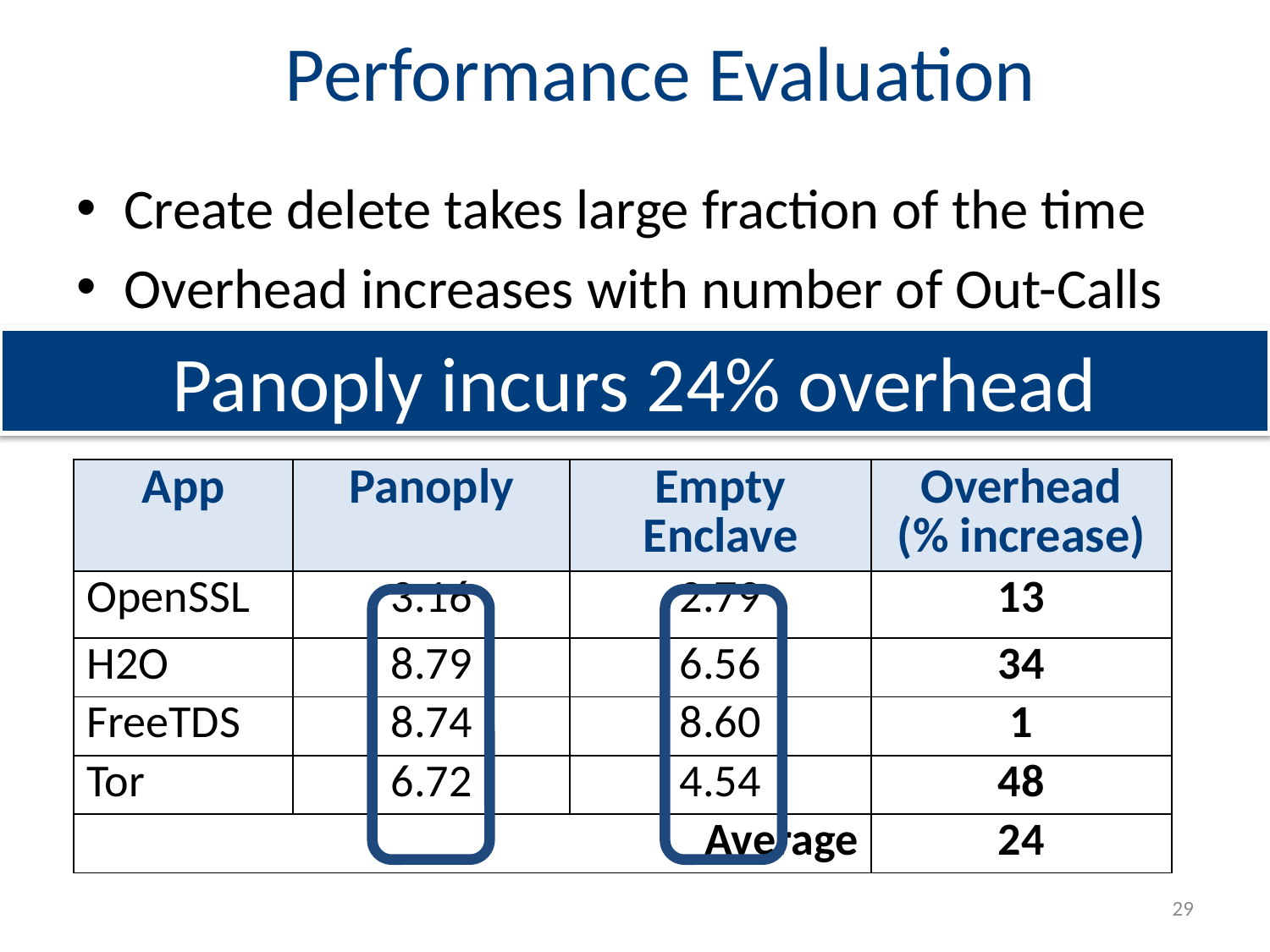

# Performance Evaluation

Create delete takes large fraction of the time
Overhead increases with number of Out-Calls

Panoply incurs 24% overhead
| App | Panoply | Empty Enclave | Overhead (% increase) |
| --- | --- | --- | --- |
| OpenSSL | 3.16 | 2.79 | 13 |
| H2O | 8.79 | 6.56 | 34 |
| FreeTDS | 8.74 | 8.60 | 1 |
| Tor | 6.72 | 4.54 | 48 |
| Average |  |  | 24 |

29